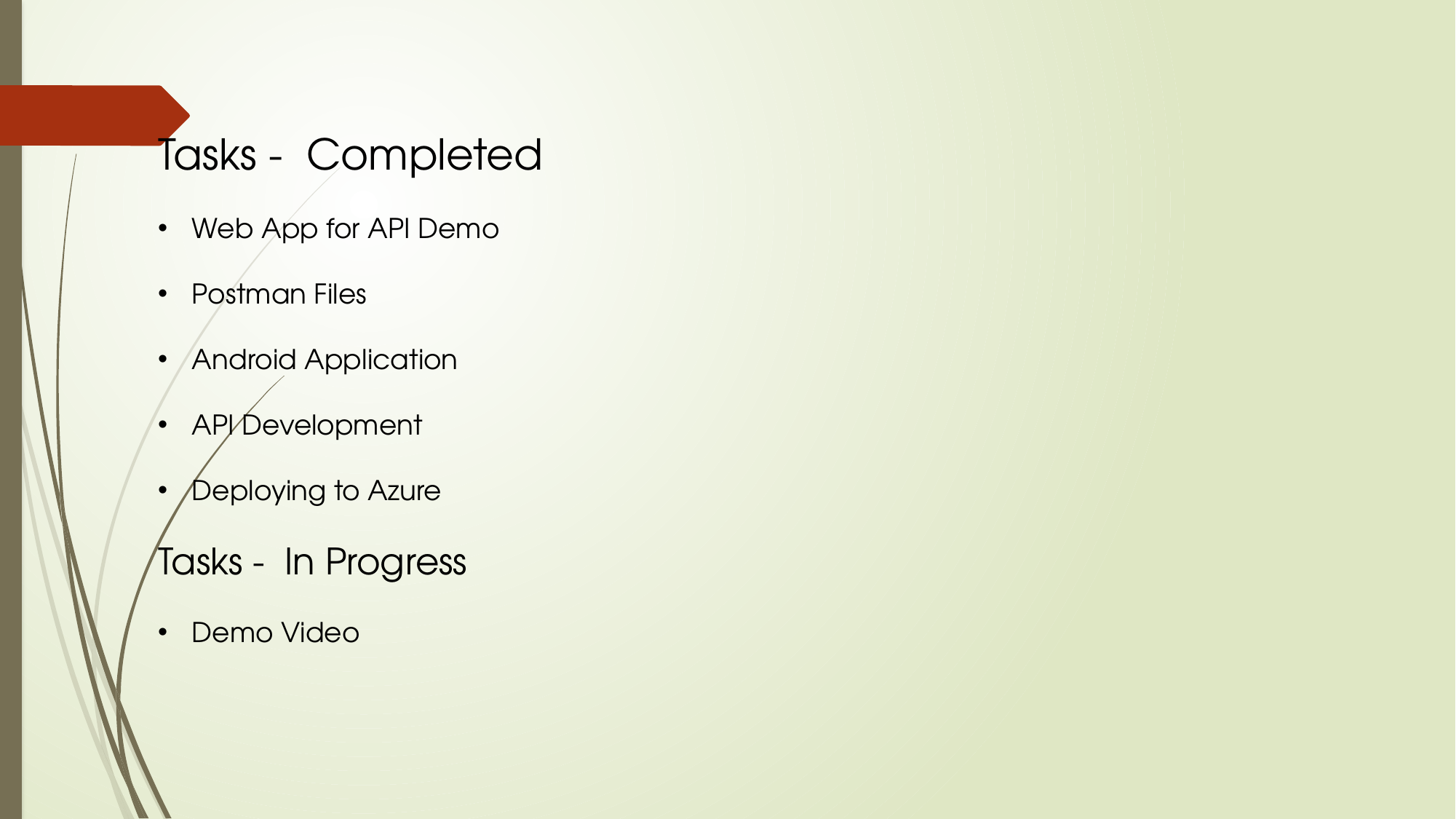

Tasks -  Completed

Web App for API Demo

Postman Files

Android Application

API Development

Deploying to Azure

Tasks -  In Progress

Demo Video